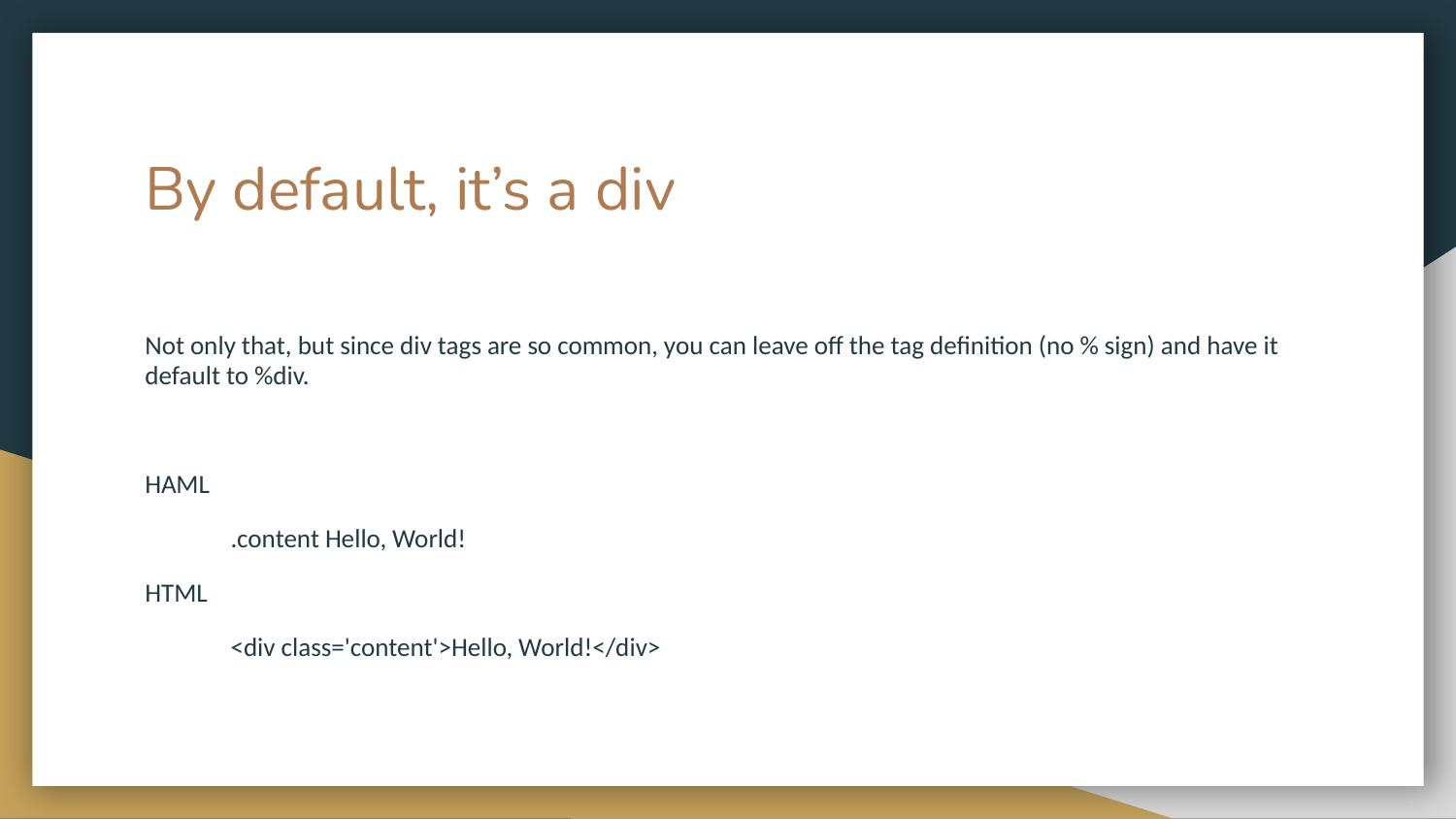

# By default, it’s a div
Not only that, but since div tags are so common, you can leave off the tag definition (no % sign) and have it default to %div.

HAML
.content Hello, World!
HTML
<div class='content'>Hello, World!</div>